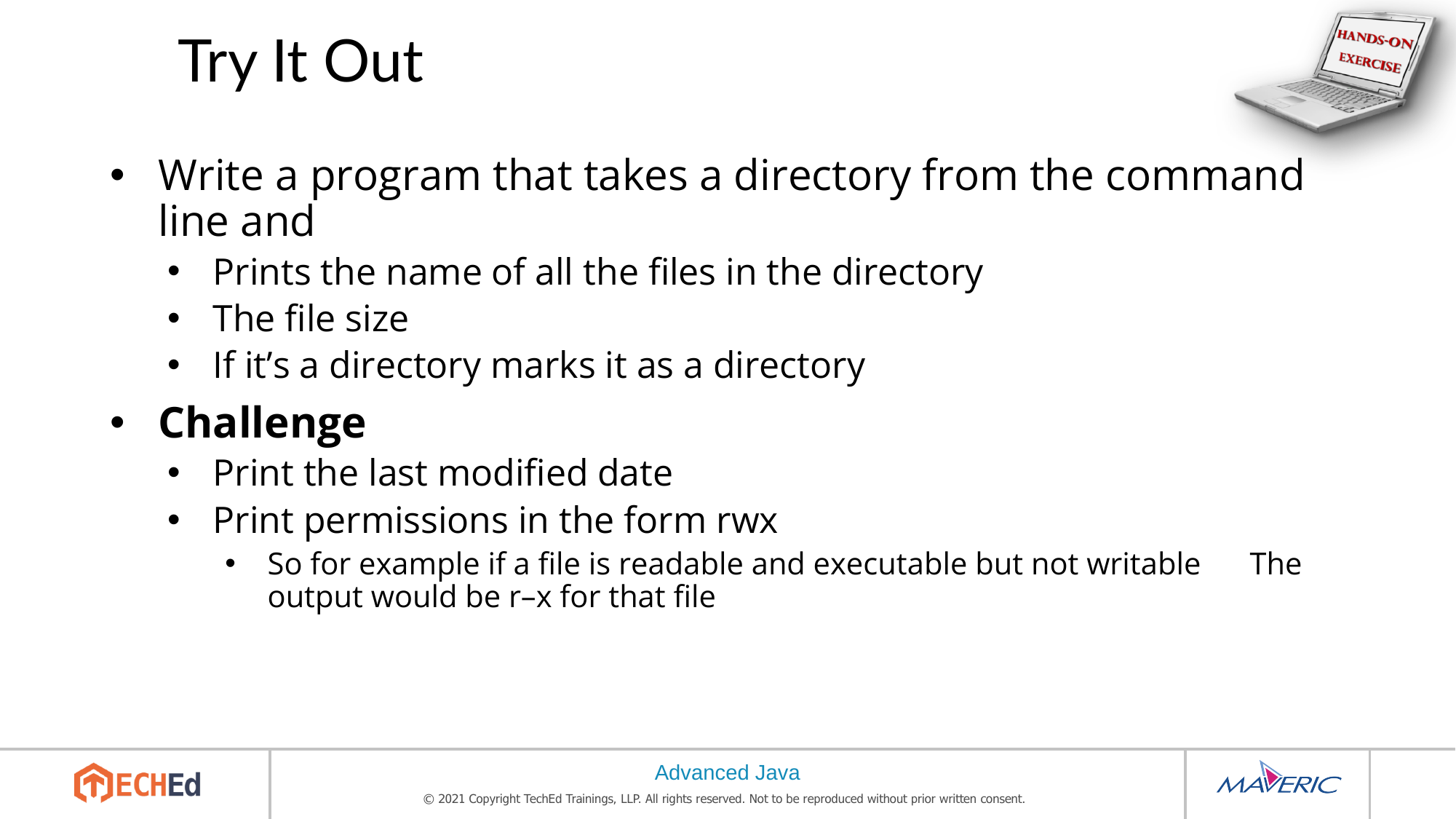

# Try It Out
Write a program that takes a directory from the command line and
Prints the name of all the files in the directory
The file size
If it’s a directory marks it as a directory
Challenge
Print the last modified date
Print permissions in the form rwx
So for example if a file is readable and executable but not writable 	The output would be r–x for that file